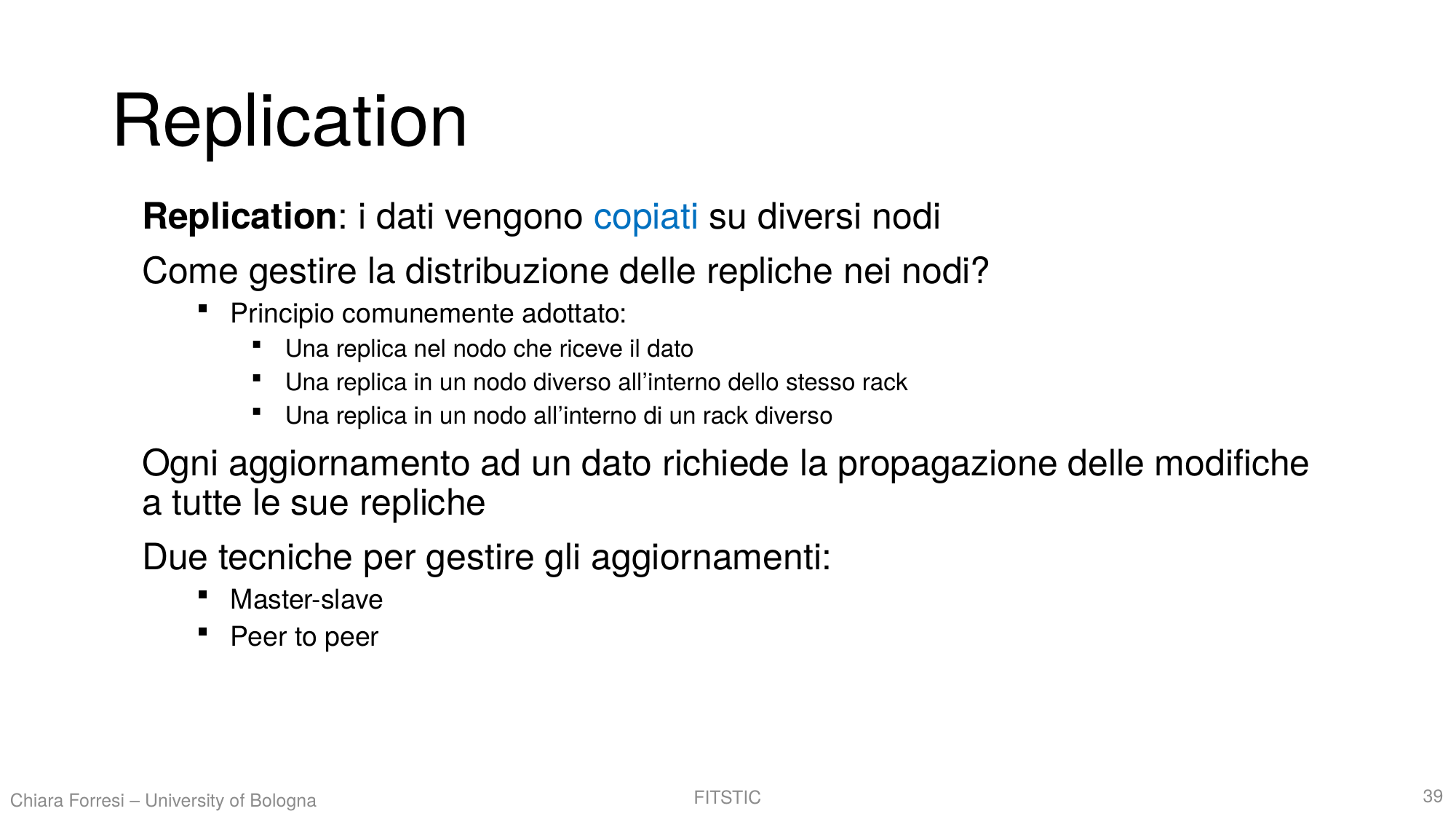

# Replication
Replication: i dati vengono copiati su diversi nodi
Come gestire la distribuzione delle repliche nei nodi?
Principio comunemente adottato:
Una replica nel nodo che riceve il dato
Una replica in un nodo diverso all’interno dello stesso rack
Una replica in un nodo all’interno di un rack diverso
Ogni aggiornamento ad un dato richiede la propagazione delle modifiche a tutte le sue repliche
Due tecniche per gestire gli aggiornamenti:
Master-slave
Peer to peer